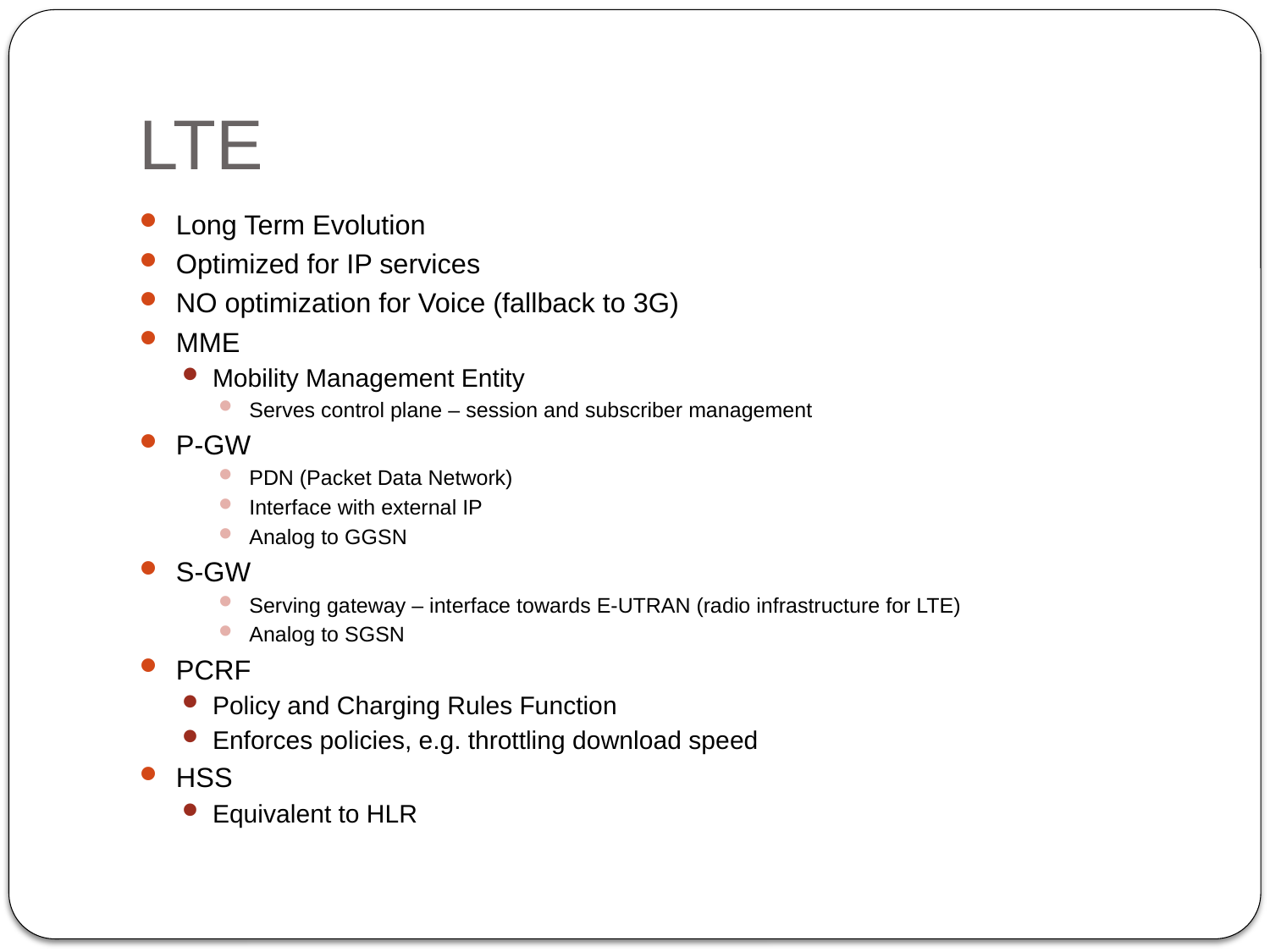

# LTE
Long Term Evolution
Optimized for IP services
NO optimization for Voice (fallback to 3G)
MME
Mobility Management Entity
Serves control plane – session and subscriber management
P-GW
PDN (Packet Data Network)
Interface with external IP
Analog to GGSN
S-GW
Serving gateway – interface towards E-UTRAN (radio infrastructure for LTE)
Analog to SGSN
PCRF
Policy and Charging Rules Function
Enforces policies, e.g. throttling download speed
HSS
Equivalent to HLR